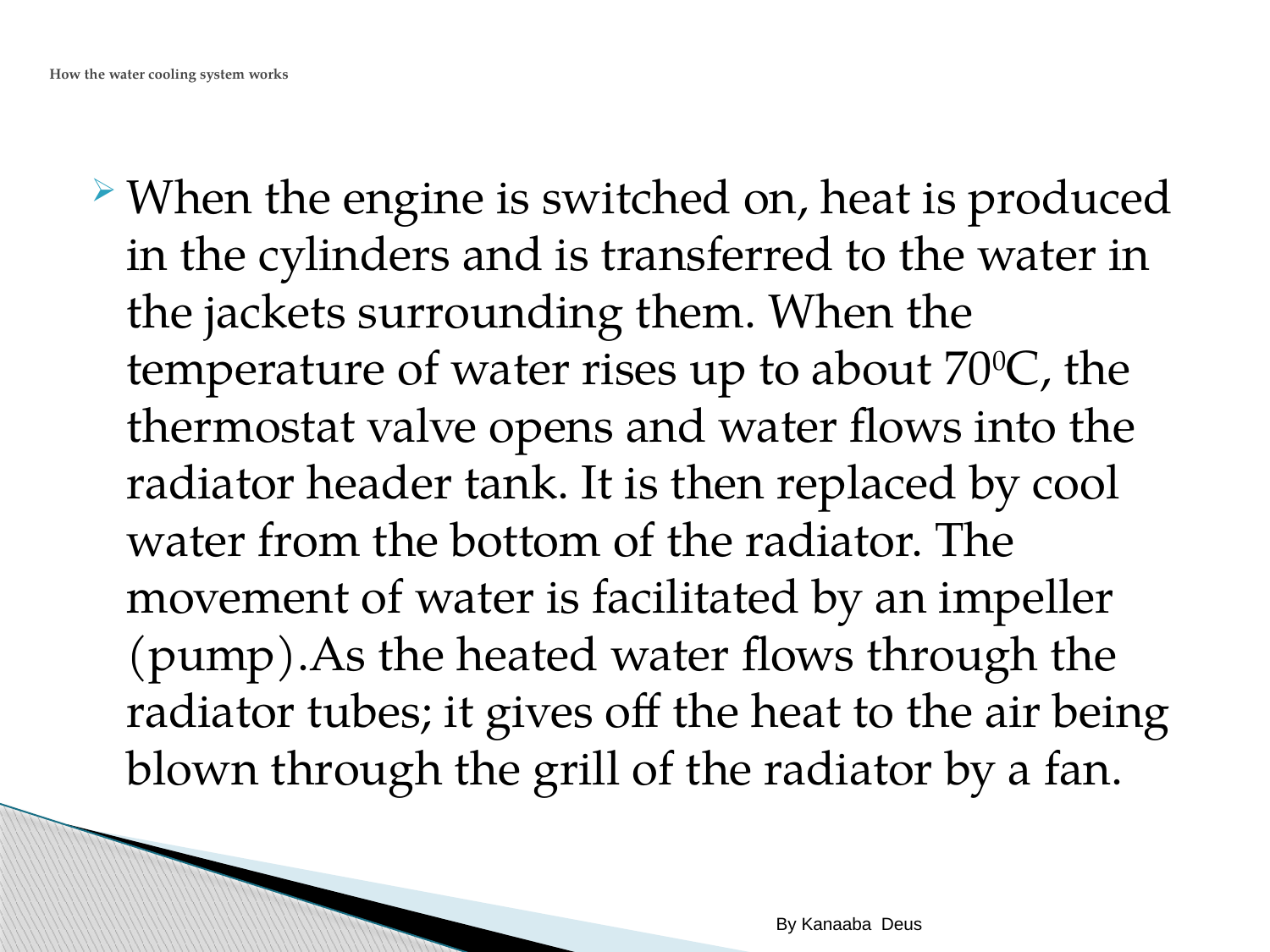

# How the water cooling system works

When the engine is switched on, heat is produced in the cylinders and is transferred to the water in the jackets surrounding them. When the temperature of water rises up to about 700C, the thermostat valve opens and water flows into the radiator header tank. It is then replaced by cool water from the bottom of the radiator. The movement of water is facilitated by an impeller (pump).As the heated water flows through the radiator tubes; it gives off the heat to the air being blown through the grill of the radiator by a fan.

By Kanaaba  Deus